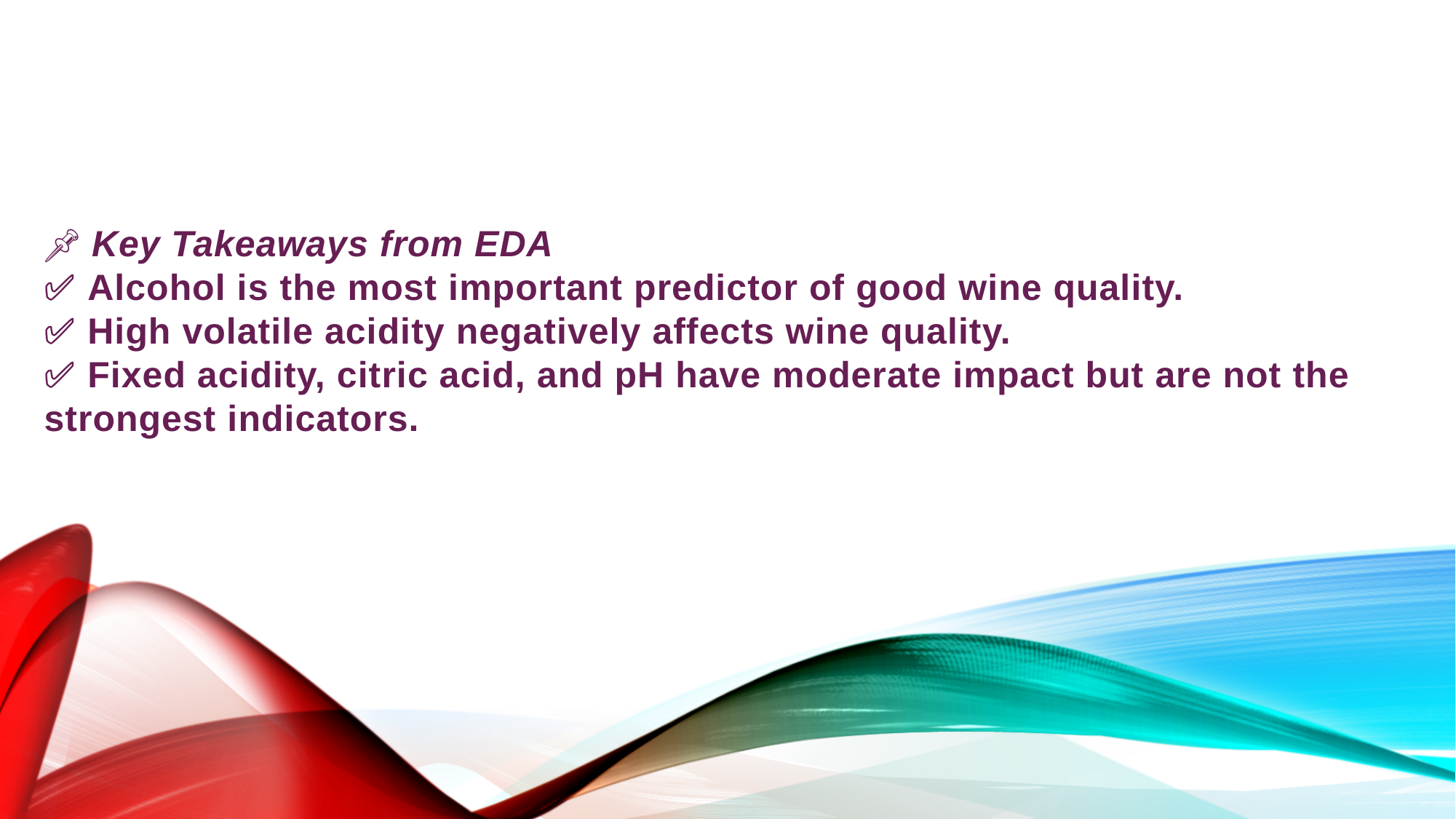

📌 Key Takeaways from EDA
✅ Alcohol is the most important predictor of good wine quality.
✅ High volatile acidity negatively affects wine quality.
✅ Fixed acidity, citric acid, and pH have moderate impact but are not the strongest indicators.